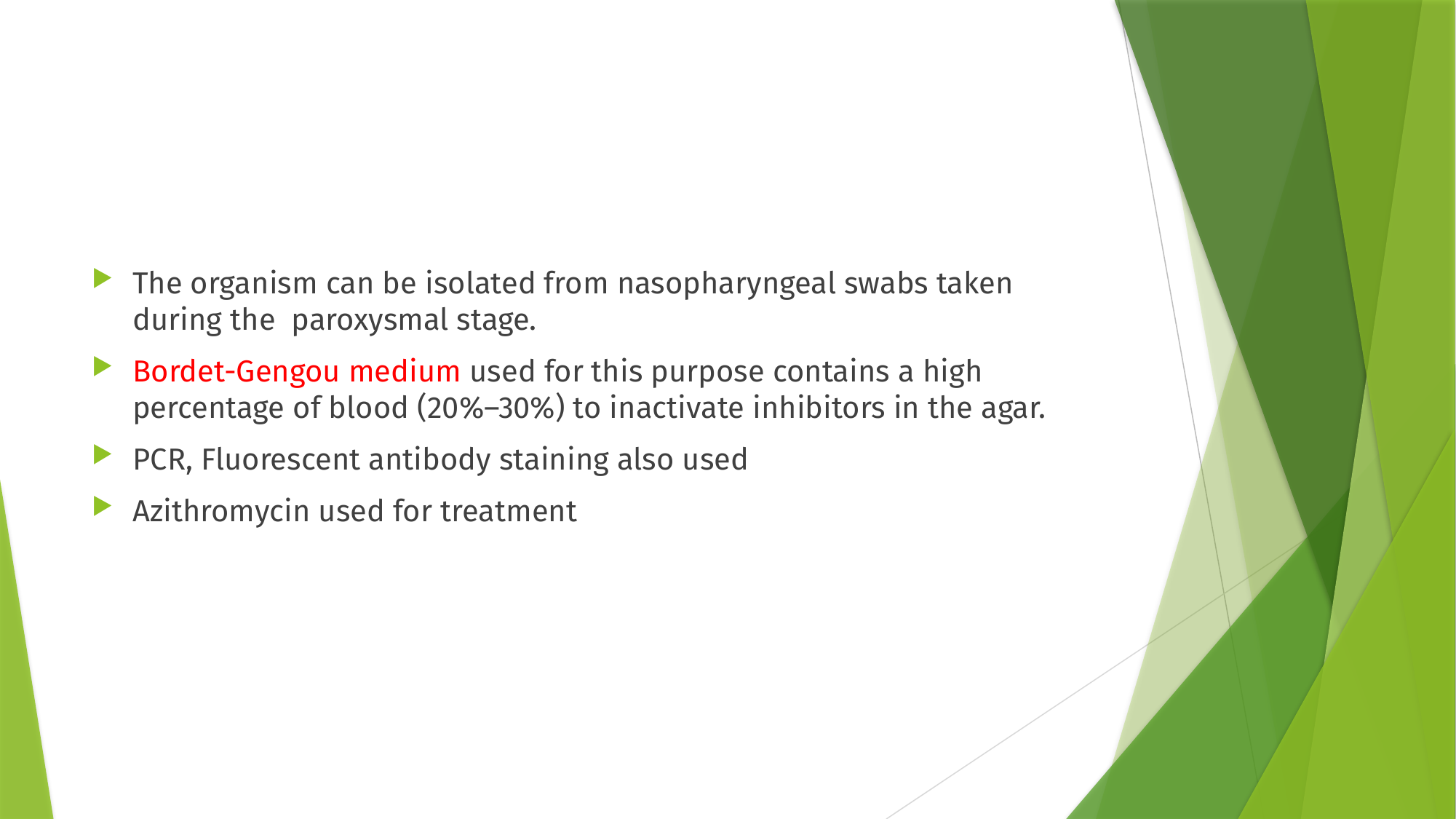

#
The organism can be isolated from nasopharyngeal swabs taken during the  paroxysmal stage.
Bordet-Gengou medium used for this purpose contains a high percentage of blood (20%–30%) to inactivate inhibitors in the agar.
PCR, Fluorescent antibody staining also used
Azithromycin used for treatment